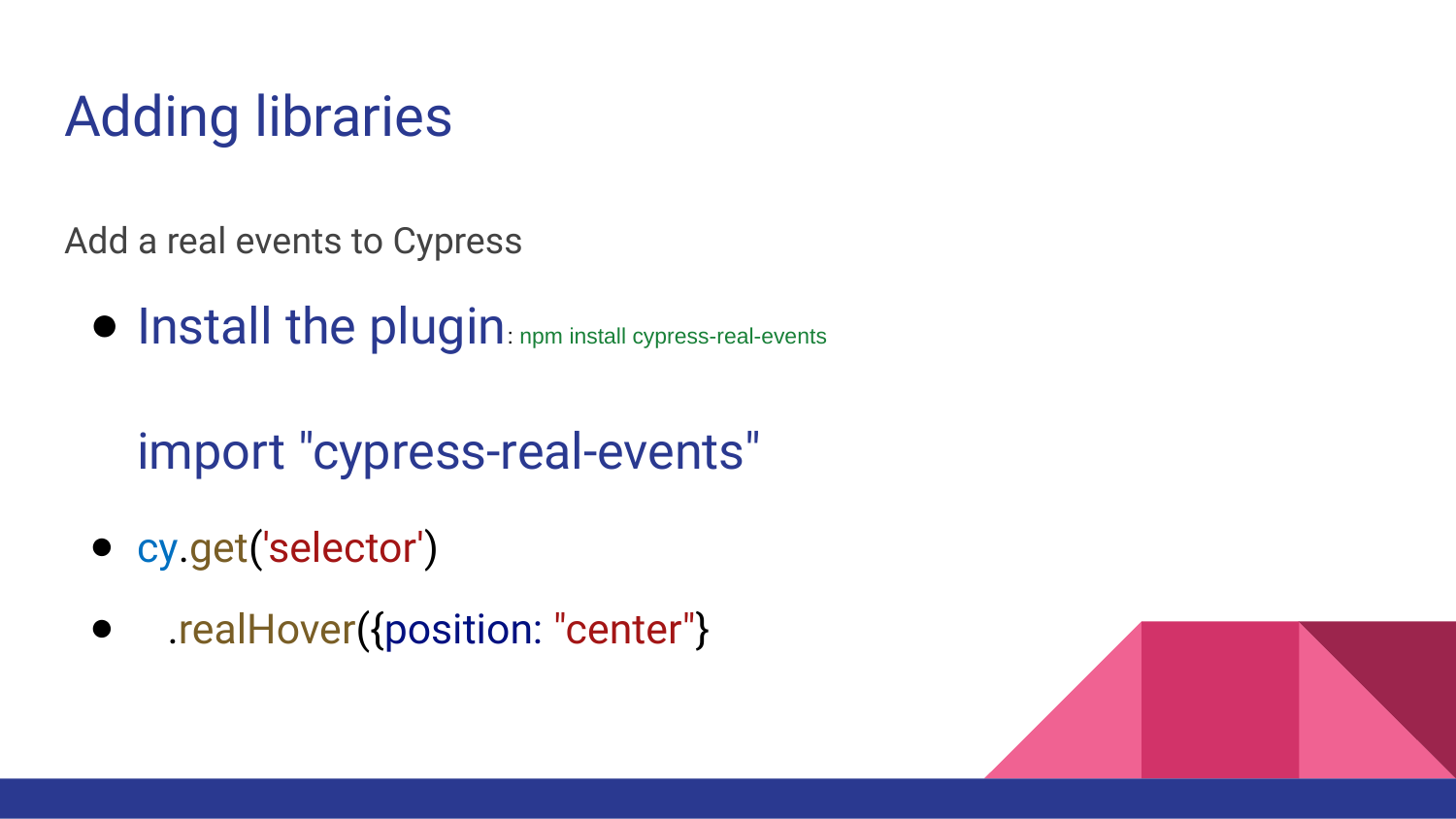

# Adding libraries
Add a real events to Cypress
Install the plugin: npm install cypress-real-events
import "cypress-real-events"
cy.get('selector')
   .realHover({position: "center"}